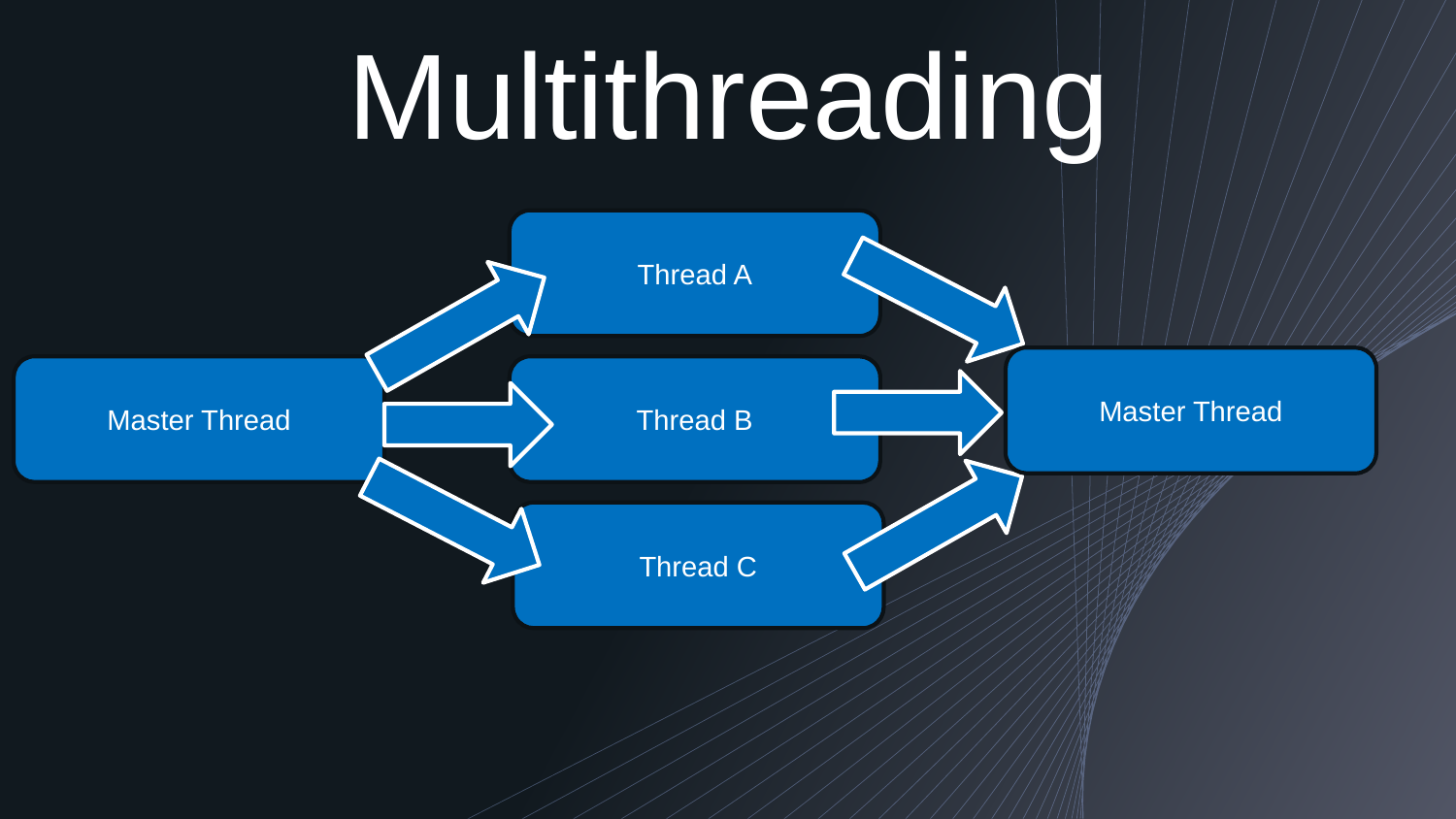

# Multithreading
Thread A

Master Thread
Master Thread
Thread B

Thread C